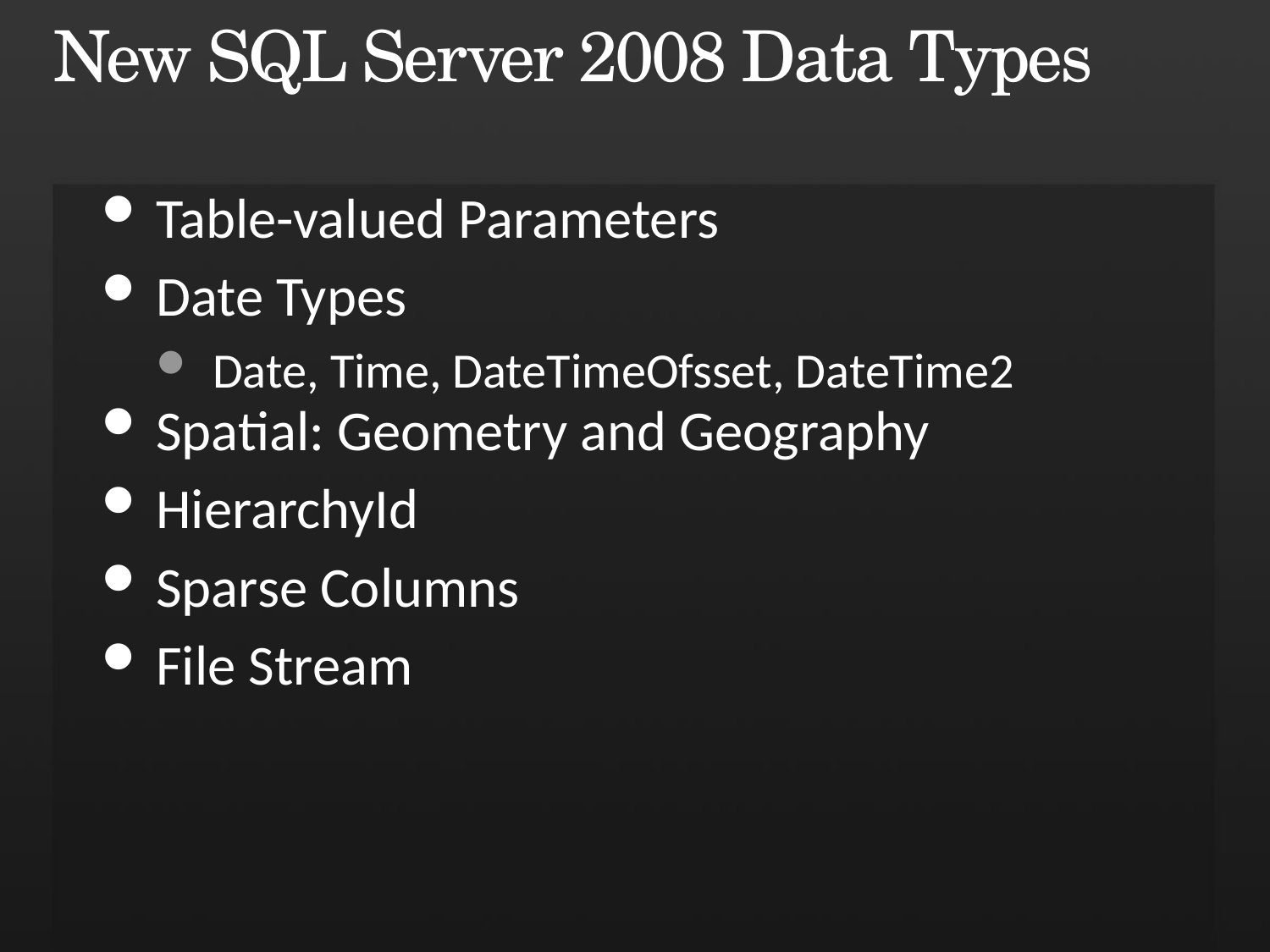

# New SQL Server 2008 Data Types
Table-valued Parameters
Date Types
Date, Time, DateTimeOfsset, DateTime2
Spatial: Geometry and Geography
HierarchyId
Sparse Columns
File Stream